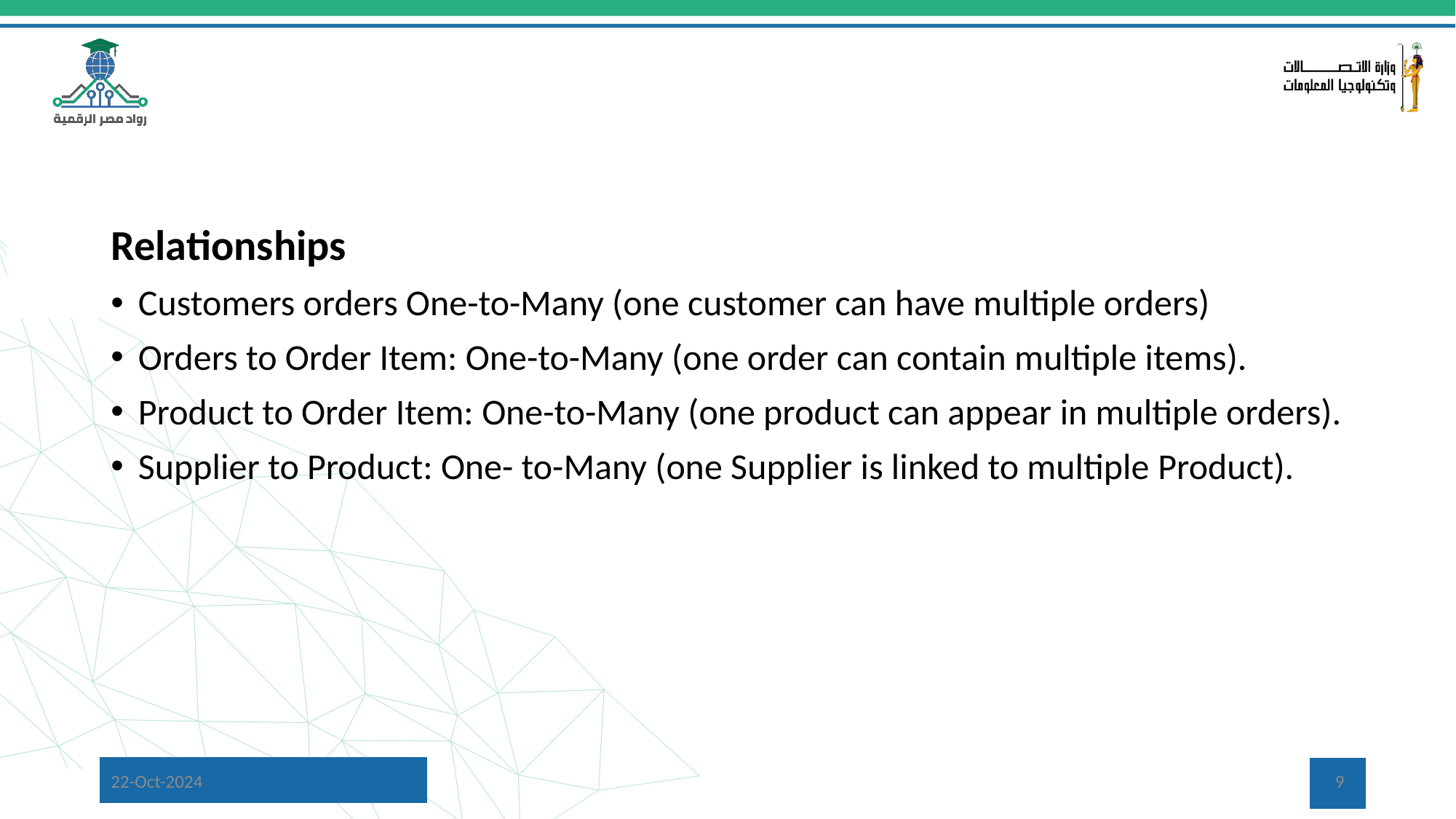

#
Relationships
Customers orders One-to-Many (one customer can have multiple orders)
Orders to Order Item: One-to-Many (one order can contain multiple items).
Product to Order Item: One-to-Many (one product can appear in multiple orders).
Supplier to Product: One- to-Many (one Supplier is linked to multiple Product).
22-Oct-2024

9